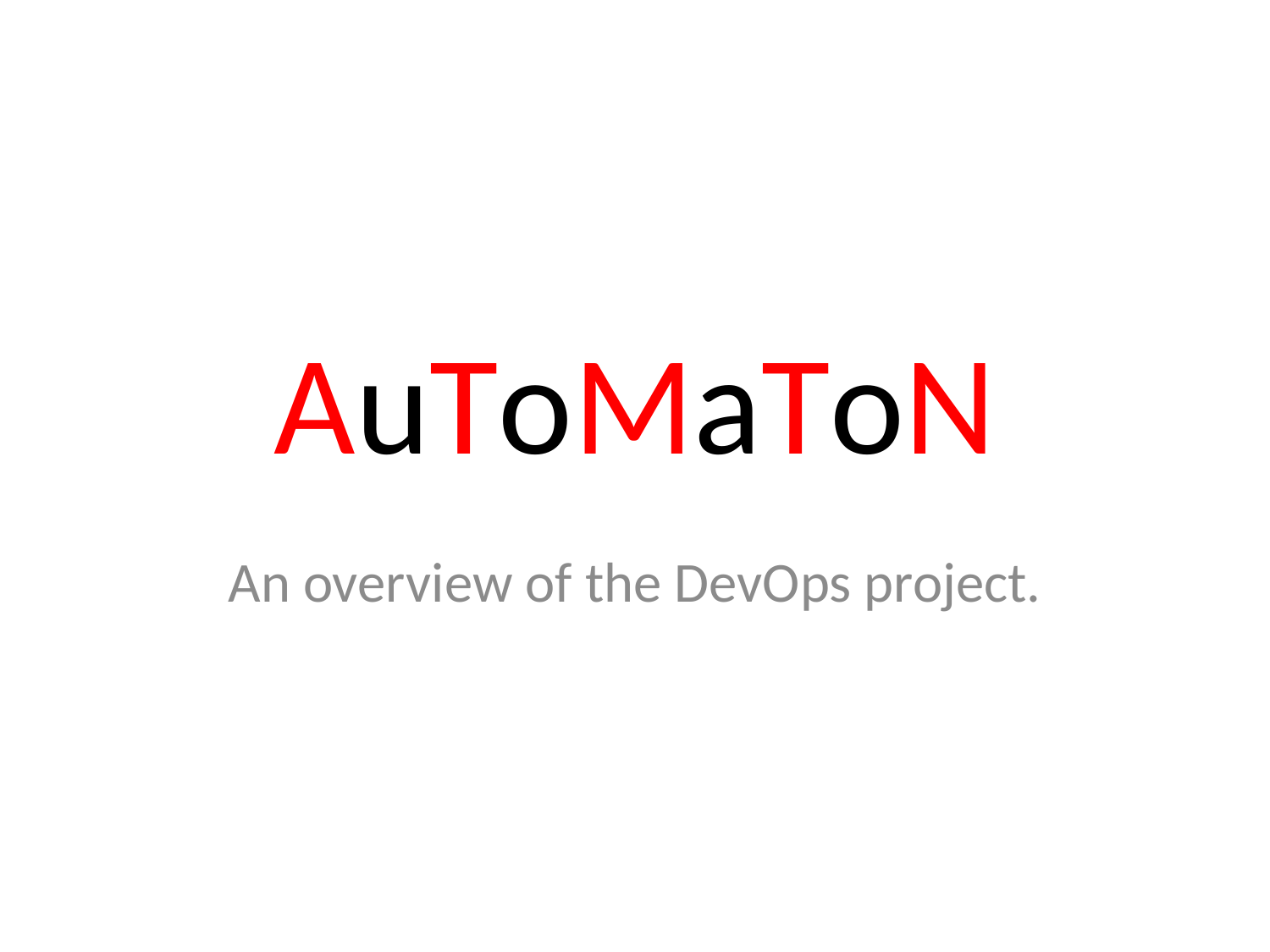

# AuToMaToN
An overview of the DevOps project.